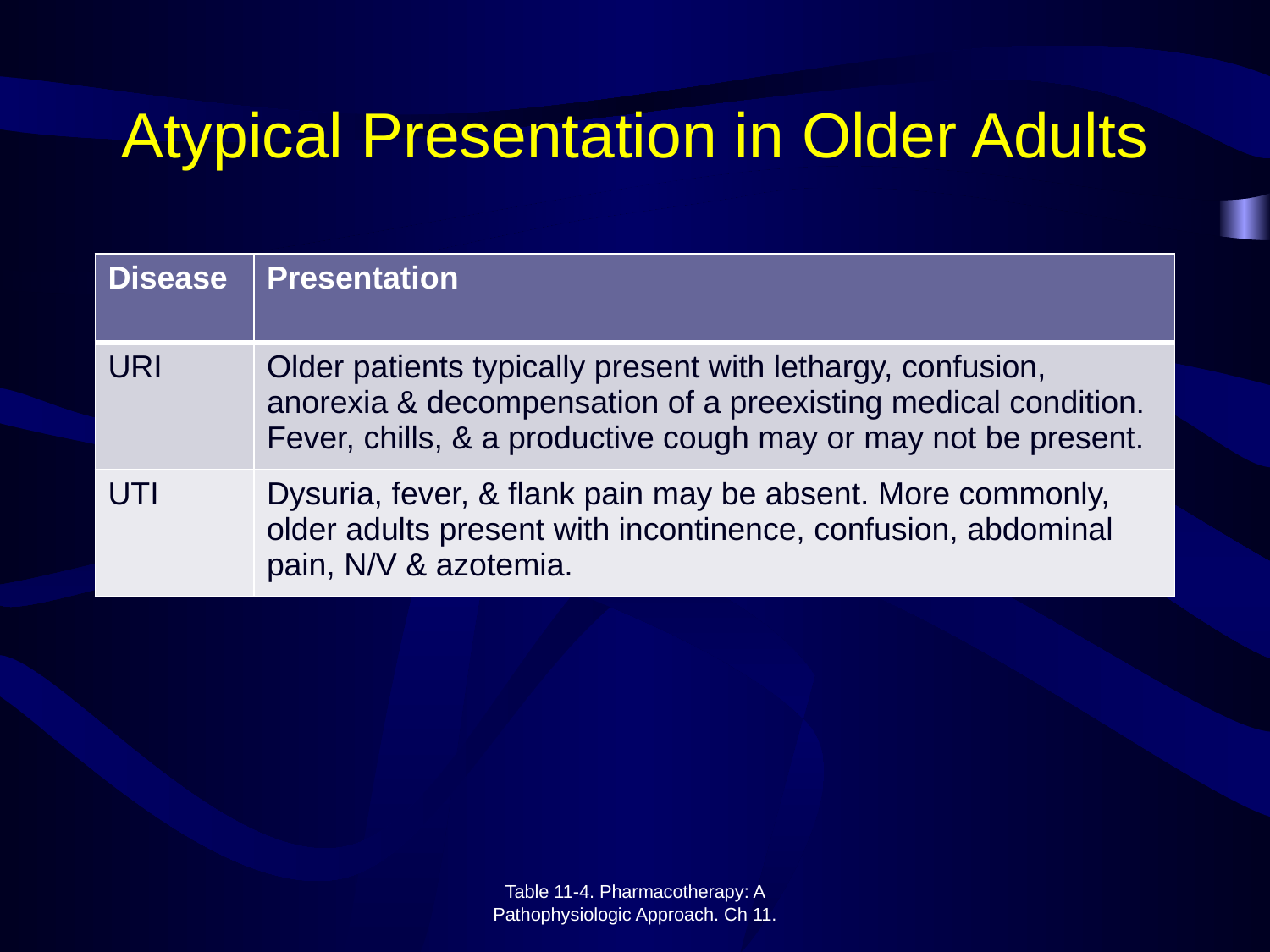

# Atypical Presentation in Older Adults
| Disease | Presentation |
| --- | --- |
| URI | Older patients typically present with lethargy, confusion, anorexia & decompensation of a preexisting medical condition. Fever, chills, & a productive cough may or may not be present. |
| UTI | Dysuria, fever, & flank pain may be absent. More commonly, older adults present with incontinence, confusion, abdominal pain, N/V & azotemia. |
Table 11-4. Pharmacotherapy: A Pathophysiologic Approach. Ch 11.